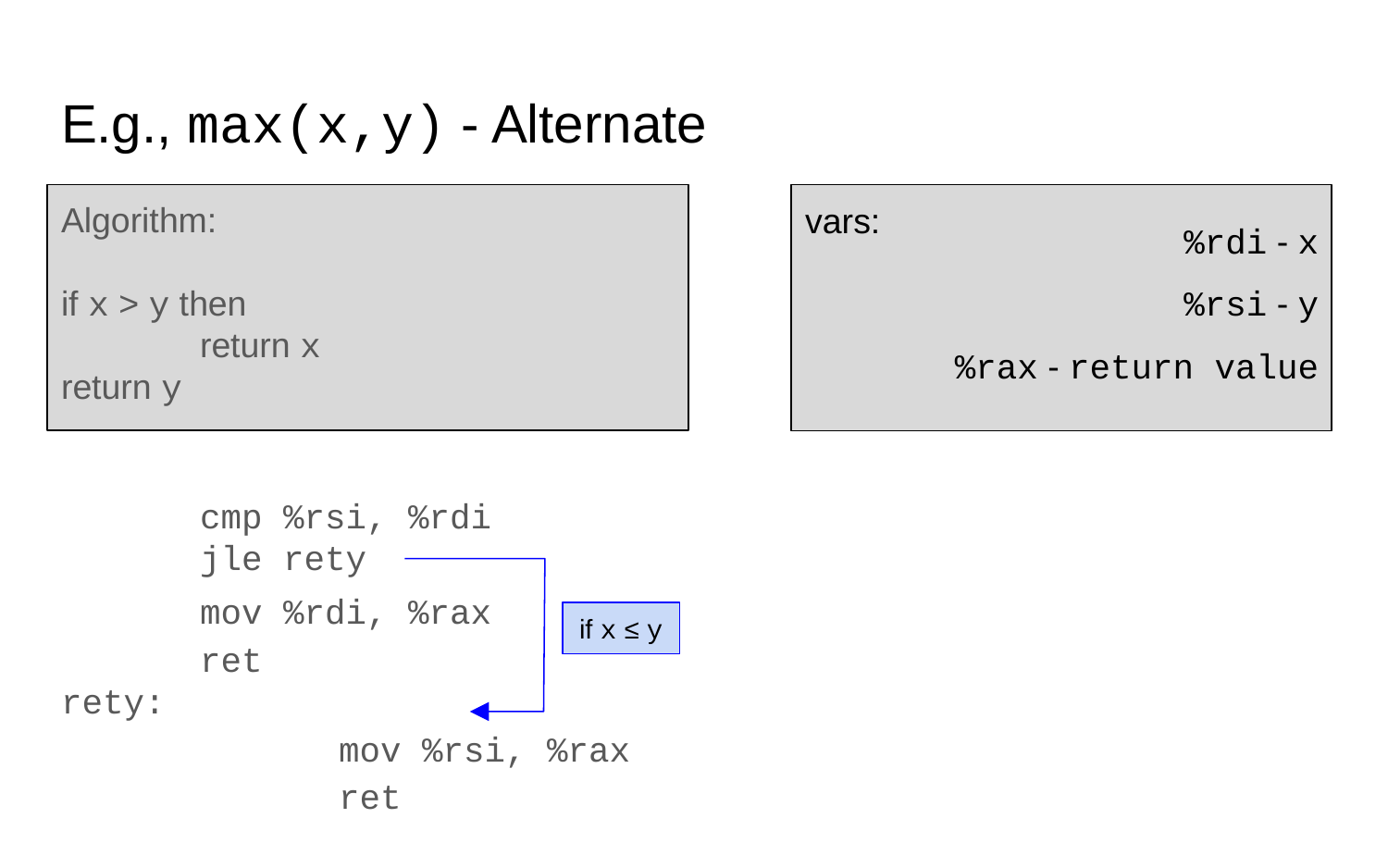

# E.g., max(x,y) - Alternate
Algorithm:

if x > y then
	return x
return y
%rdi - x
%rsi - y
%rax - return value

vars:
cmp %rsi, %rdi

mov %rdi, %rax
ret

jle rety

rety:

		mov %rsi, %rax
		ret

if x ≤ y